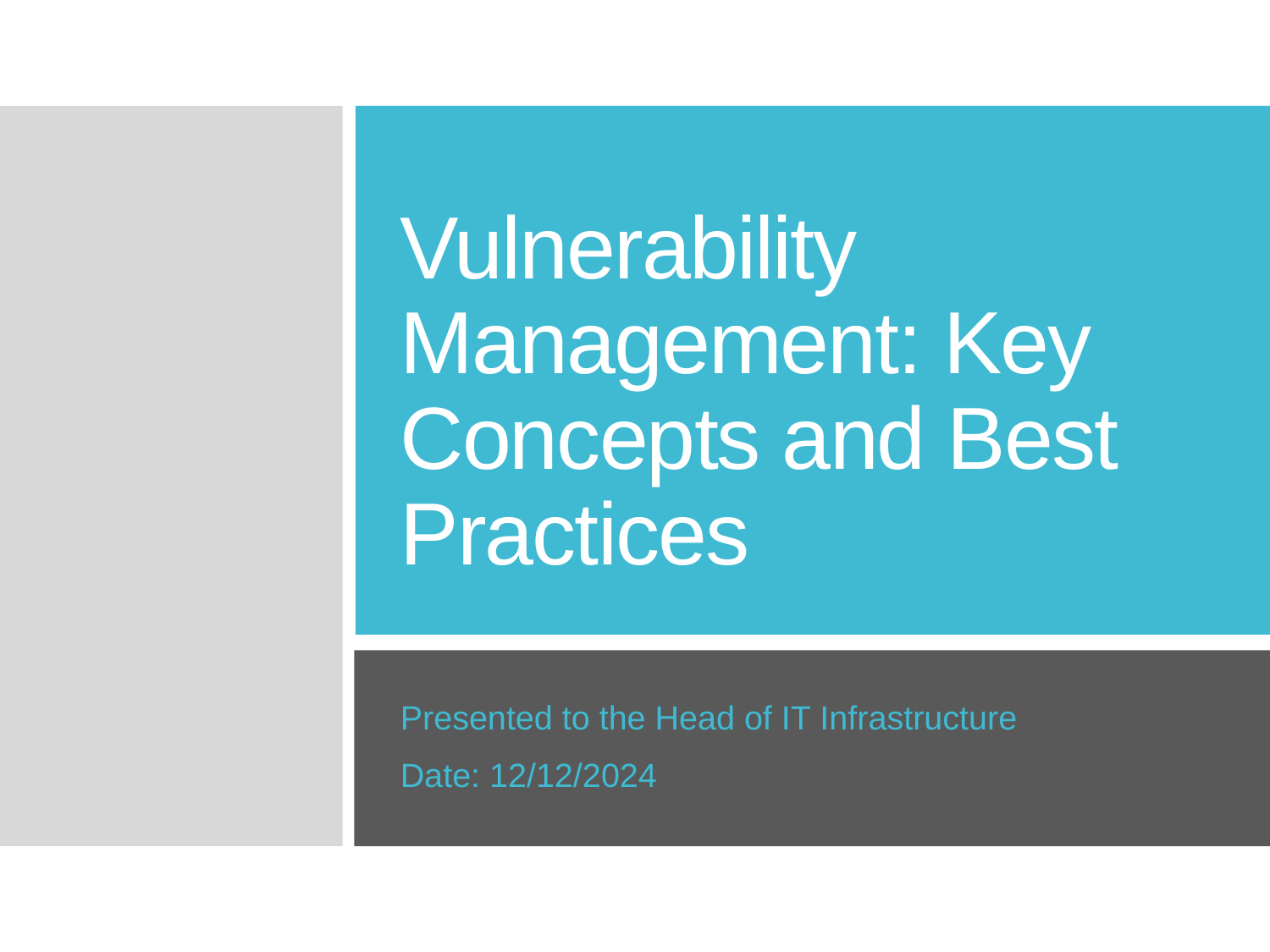

# Vulnerability Management: Key Concepts and Best Practices

Presented to the Head of IT Infrastructure
Date: 12/12/2024